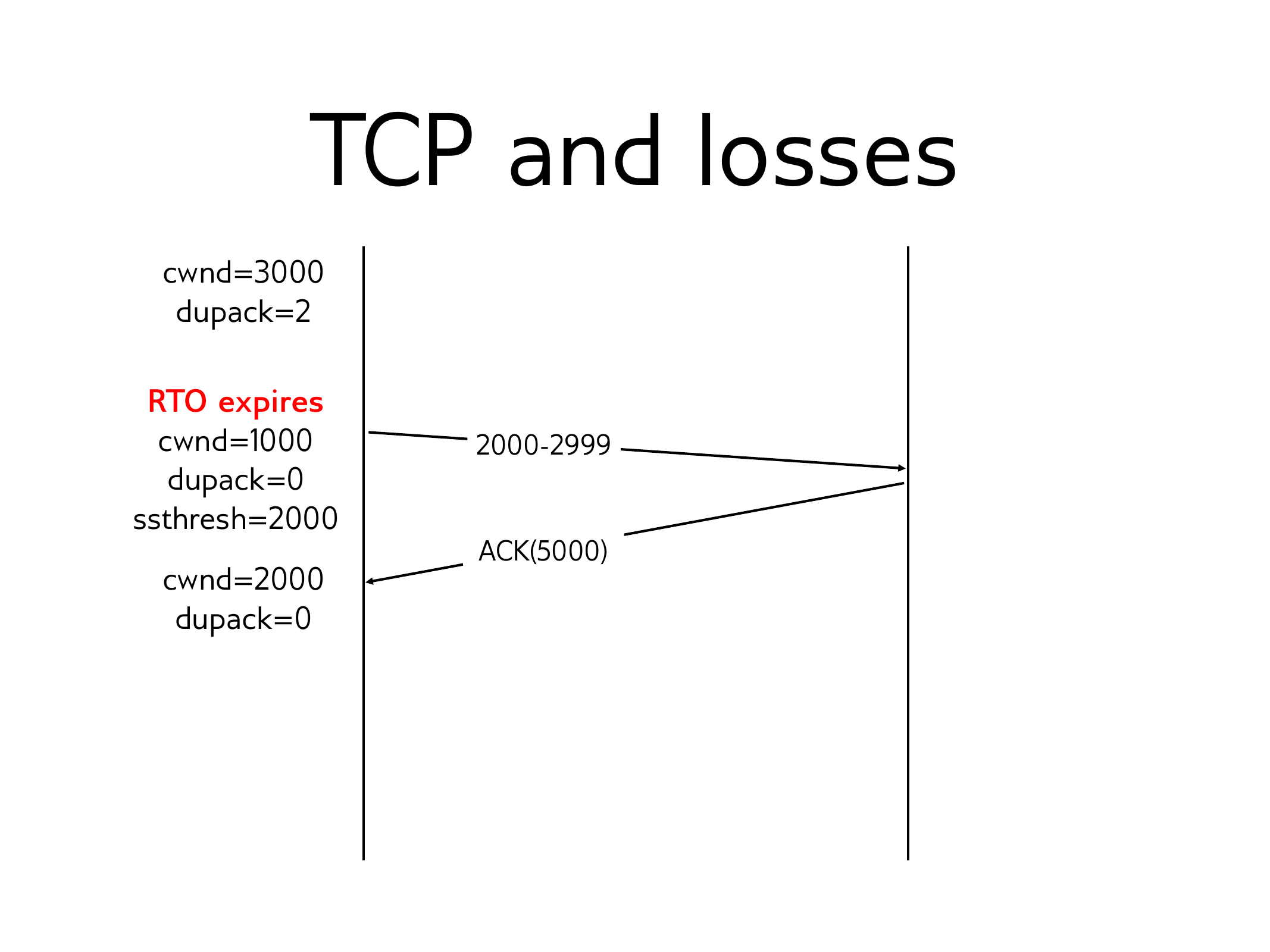

# TCP and losses
cwnd=3000
dupack=2
RTO expires
cwnd=1000
dupack=0
ssthresh=2000
2000-2999
ACK(5000)
cwnd=2000
dupack=0